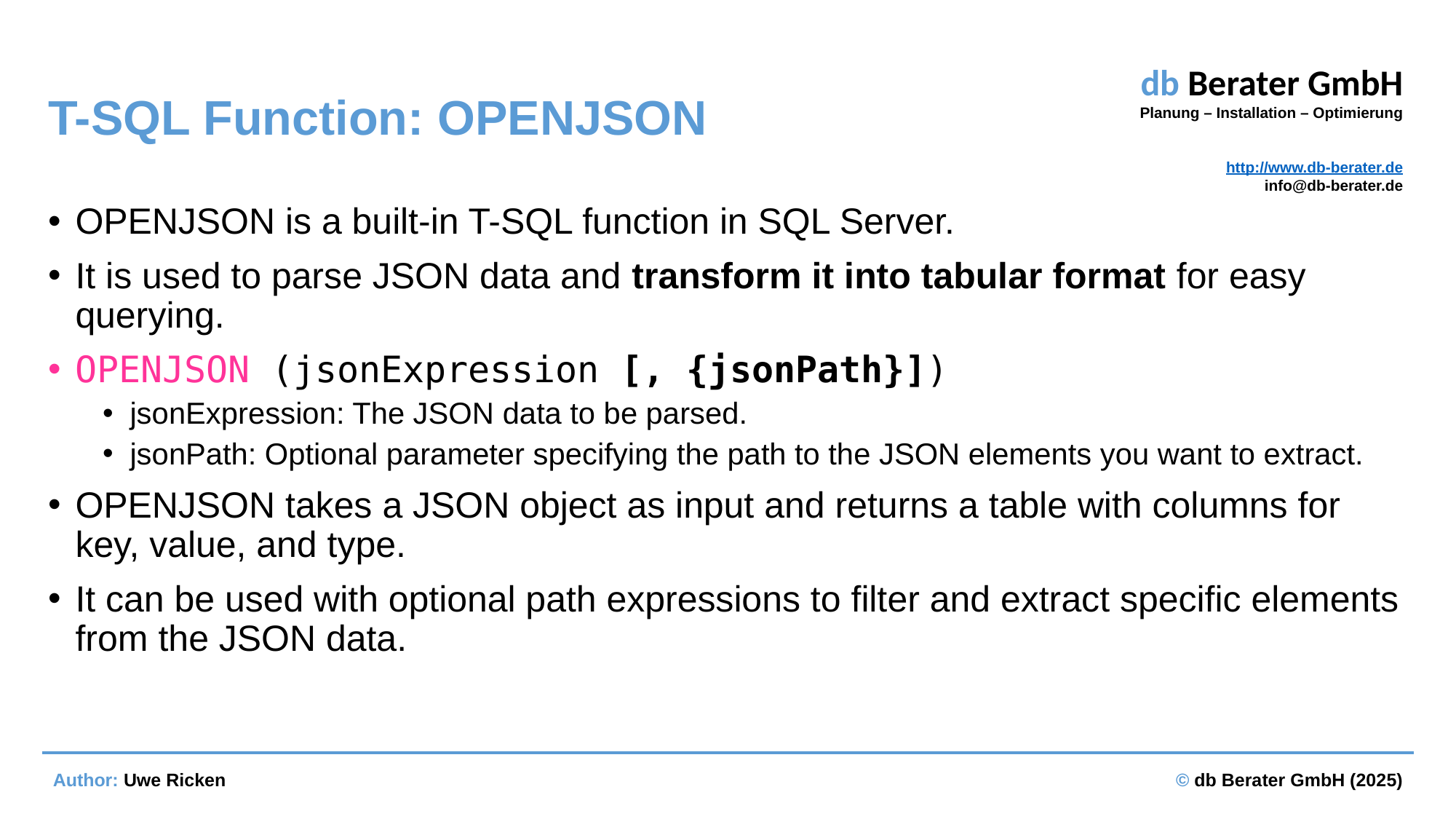

# T-SQL Function: OPENJSON
OPENJSON is a built-in T-SQL function in SQL Server.
It is used to parse JSON data and transform it into tabular format for easy querying.
OPENJSON (jsonExpression [, {jsonPath}])
jsonExpression: The JSON data to be parsed.
jsonPath: Optional parameter specifying the path to the JSON elements you want to extract.
OPENJSON takes a JSON object as input and returns a table with columns for key, value, and type.
It can be used with optional path expressions to filter and extract specific elements from the JSON data.